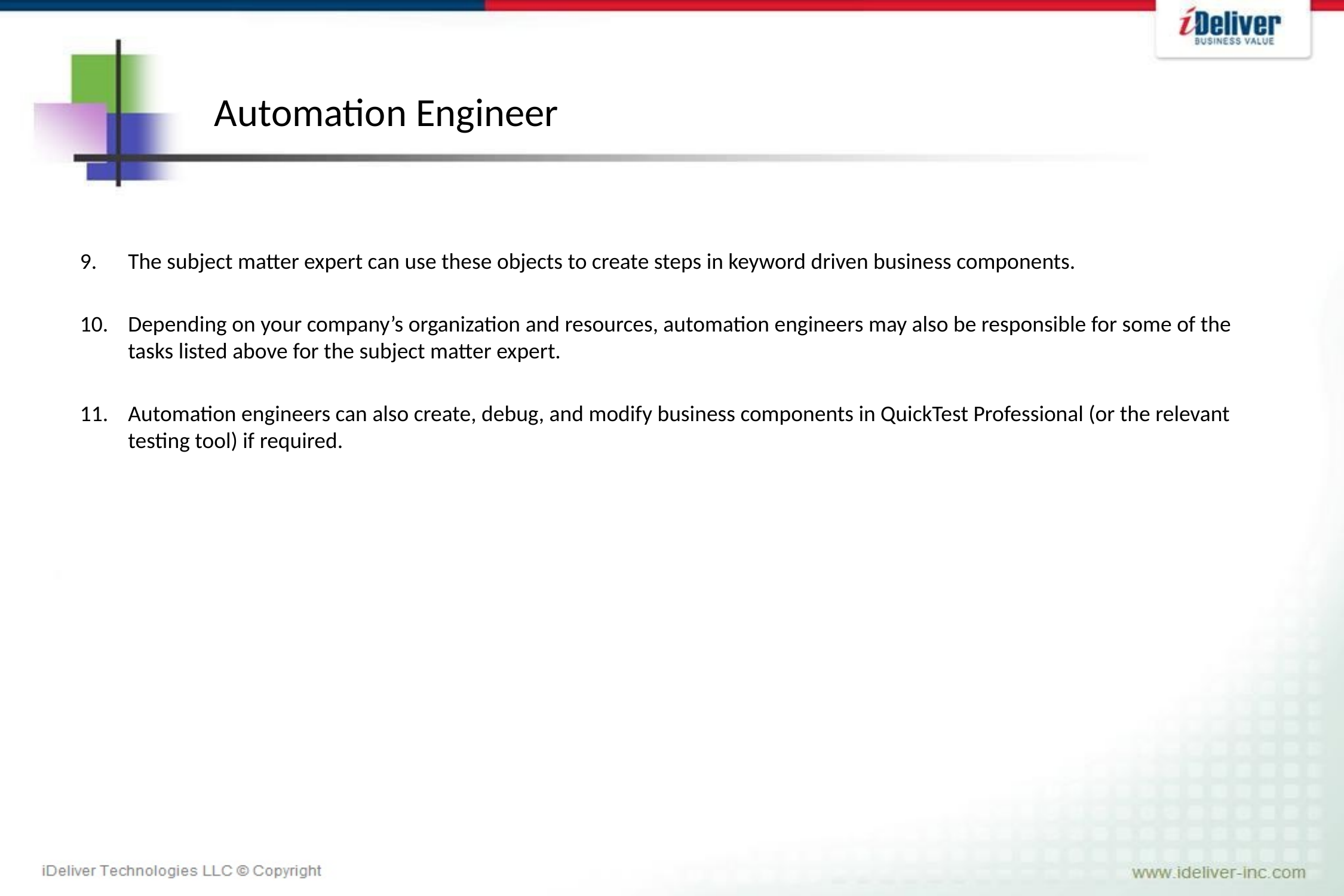

# Automation Engineer

The subject matter expert can use these objects to create steps in keyword driven business components.

Depending on your company’s organization and resources, automation engineers may also be responsible for some of the  tasks listed above for the subject matter expert.

Automation engineers can also create, debug, and modify business components in QuickTest Professional (or the relevant testing tool) if required.